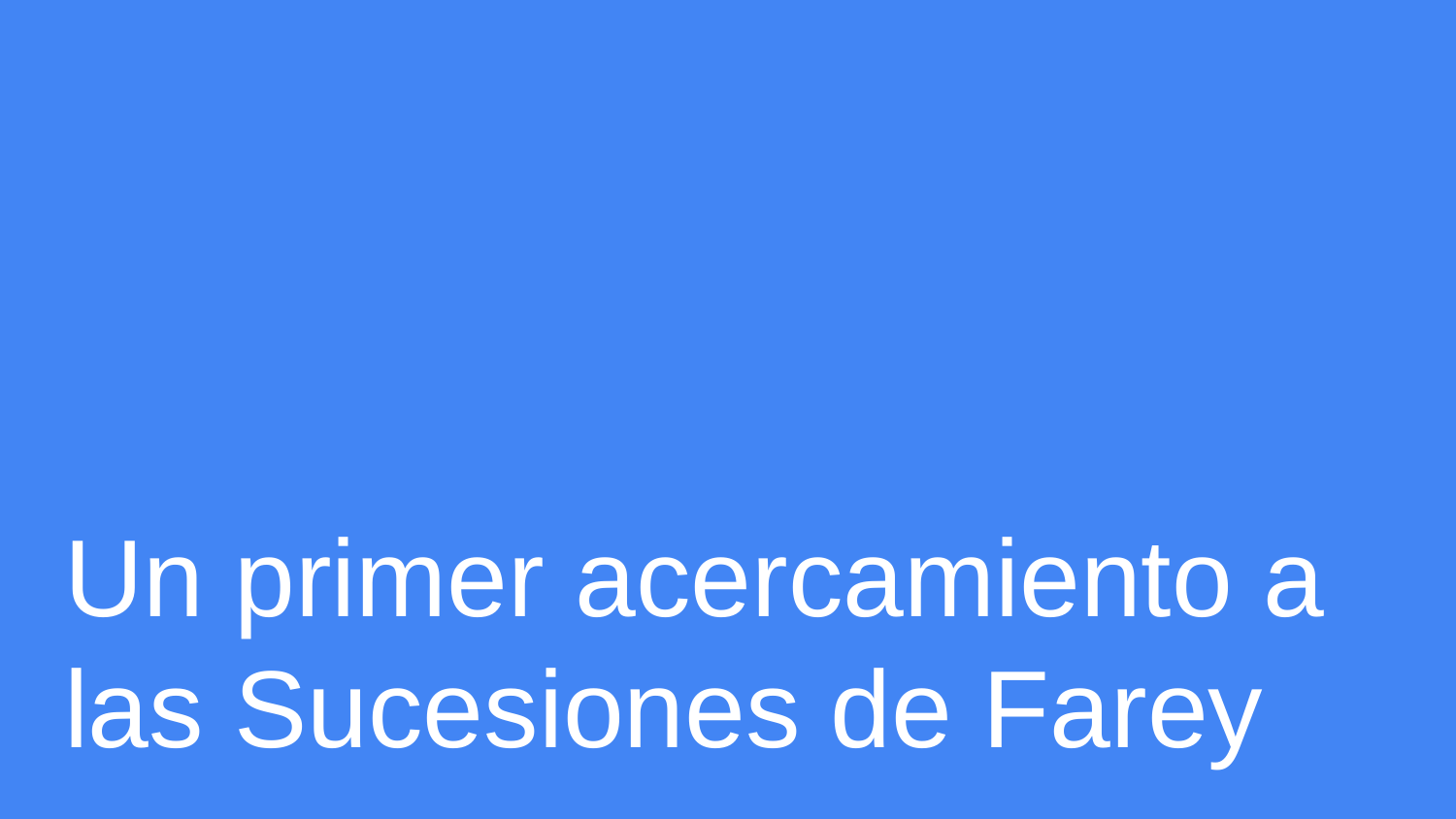

# Un primer acercamiento a las Sucesiones de Farey